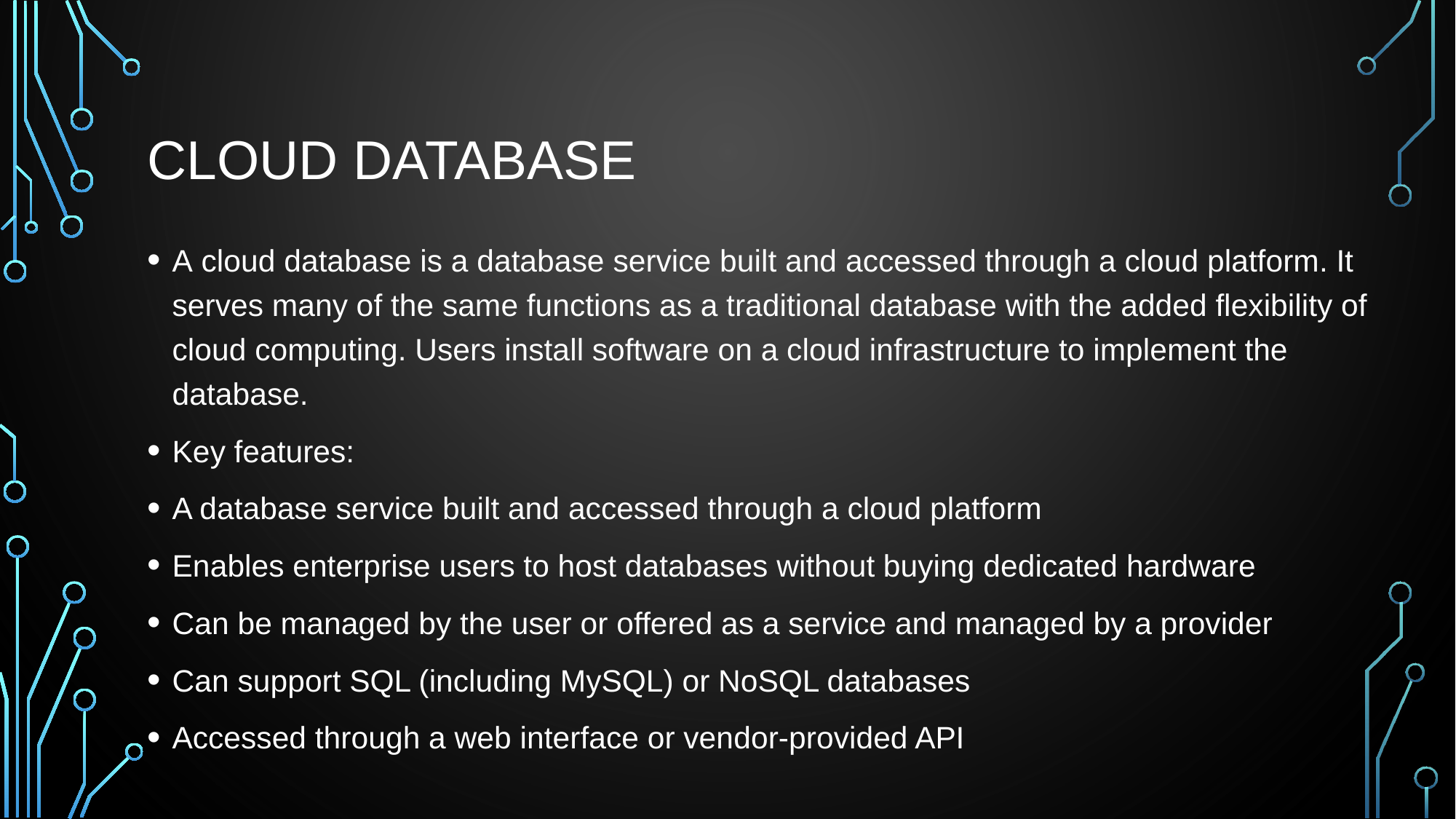

# Cloud database
A cloud database is a database service built and accessed through a cloud platform. It serves many of the same functions as a traditional database with the added flexibility of cloud computing. Users install software on a cloud infrastructure to implement the database.
Key features:
A database service built and accessed through a cloud platform
Enables enterprise users to host databases without buying dedicated hardware
Can be managed by the user or offered as a service and managed by a provider
Can support SQL (including MySQL) or NoSQL databases
Accessed through a web interface or vendor-provided API